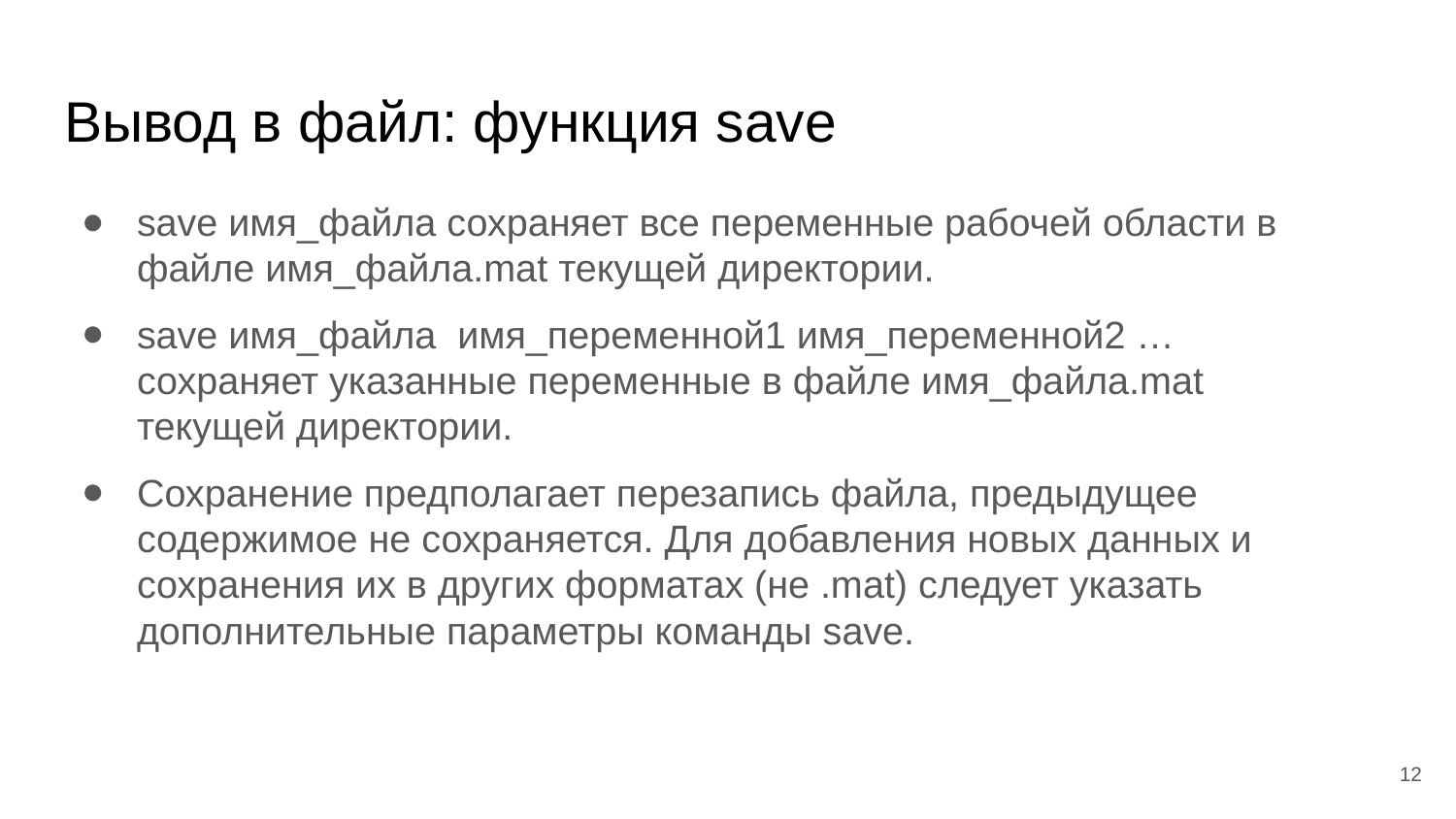

# Вывод в файл: функция save​
save имя_файла сохраняет все переменные рабочей области в файле имя_файла.mat текущей директории.​
save имя_файла  имя_переменной1 имя_переменной2 … сохраняет указанные переменные в файле имя_файла.mat текущей директории.​
Сохранение предполагает перезапись файла, предыдущее содержимое не сохраняется. Для добавления новых данных и сохранения их в других форматах (не .mat) следует указать дополнительные параметры команды save.​
12